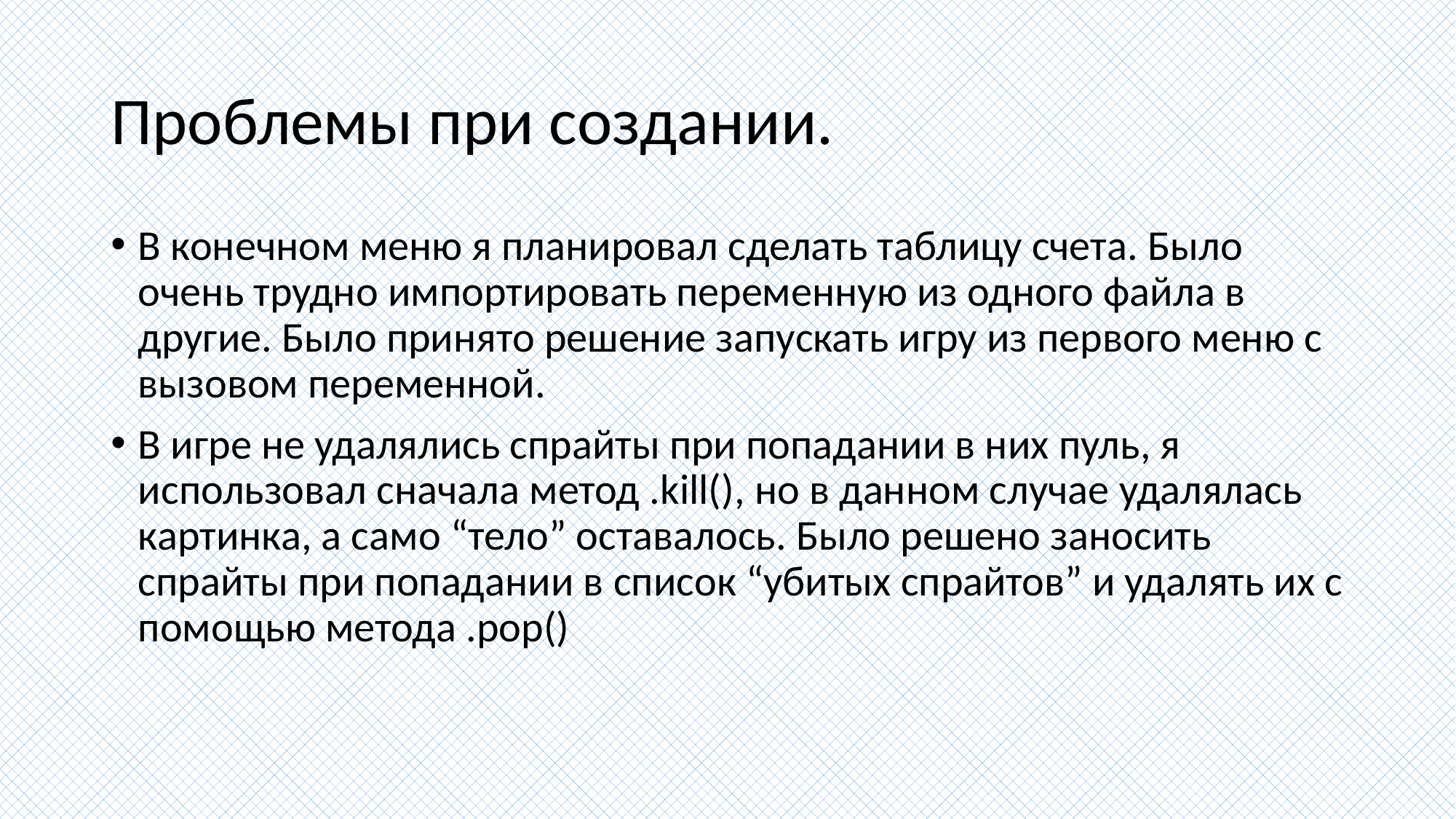

# Проблемы при создании.
В конечном меню я планировал сделать таблицу счета. Было очень трудно импортировать переменную из одного файла в другие. Было принято решение запускать игру из первого меню с вызовом переменной.
В игре не удалялись спрайты при попадании в них пуль, я использовал сначала метод .kill(), но в данном случае удалялась картинка, а само “тело” оставалось. Было решено заносить спрайты при попадании в список “убитых спрайтов” и удалять их с помощью метода .pop()